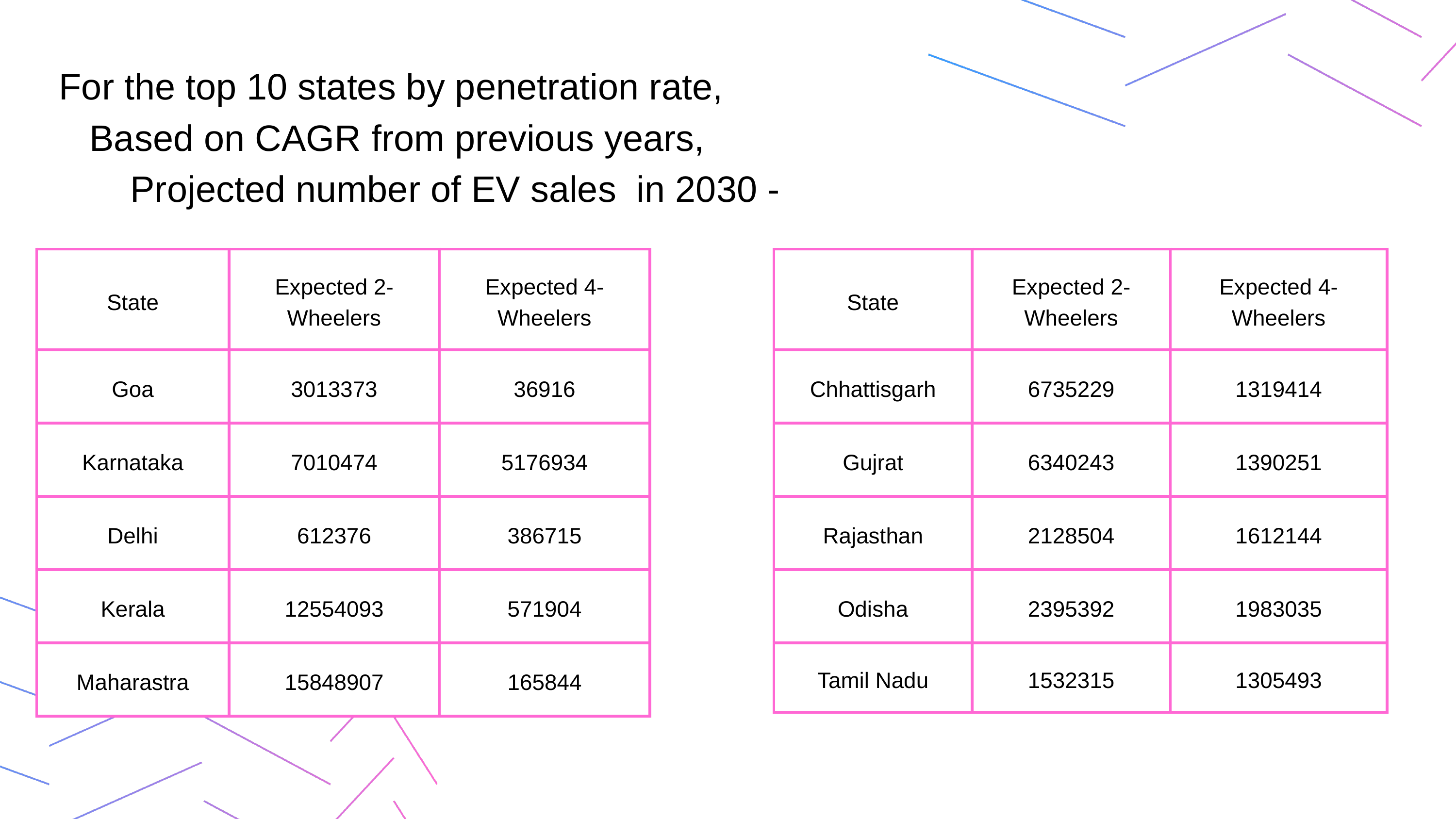

For the top 10 states by penetration rate,
   Based on CAGR from previous years,
       Projected number of EV sales  in 2030 -
| State | Expected 2-Wheelers | Expected 4-Wheelers |
| --- | --- | --- |
| Goa | 3013373 | 36916 |
| Karnataka | 7010474 | 5176934 |
| Delhi | 612376 | 386715 |
| Kerala | 12554093 | 571904 |
| Maharastra | 15848907 | 165844 |
| State | Expected 2-Wheelers | Expected 4-Wheelers |
| --- | --- | --- |
| Chhattisgarh | 6735229 | 1319414 |
| Gujrat | 6340243 | 1390251 |
| Rajasthan | 2128504 | 1612144 |
| Odisha | 2395392 | 1983035 |
| Tamil Nadu | 1532315 | 1305493 |